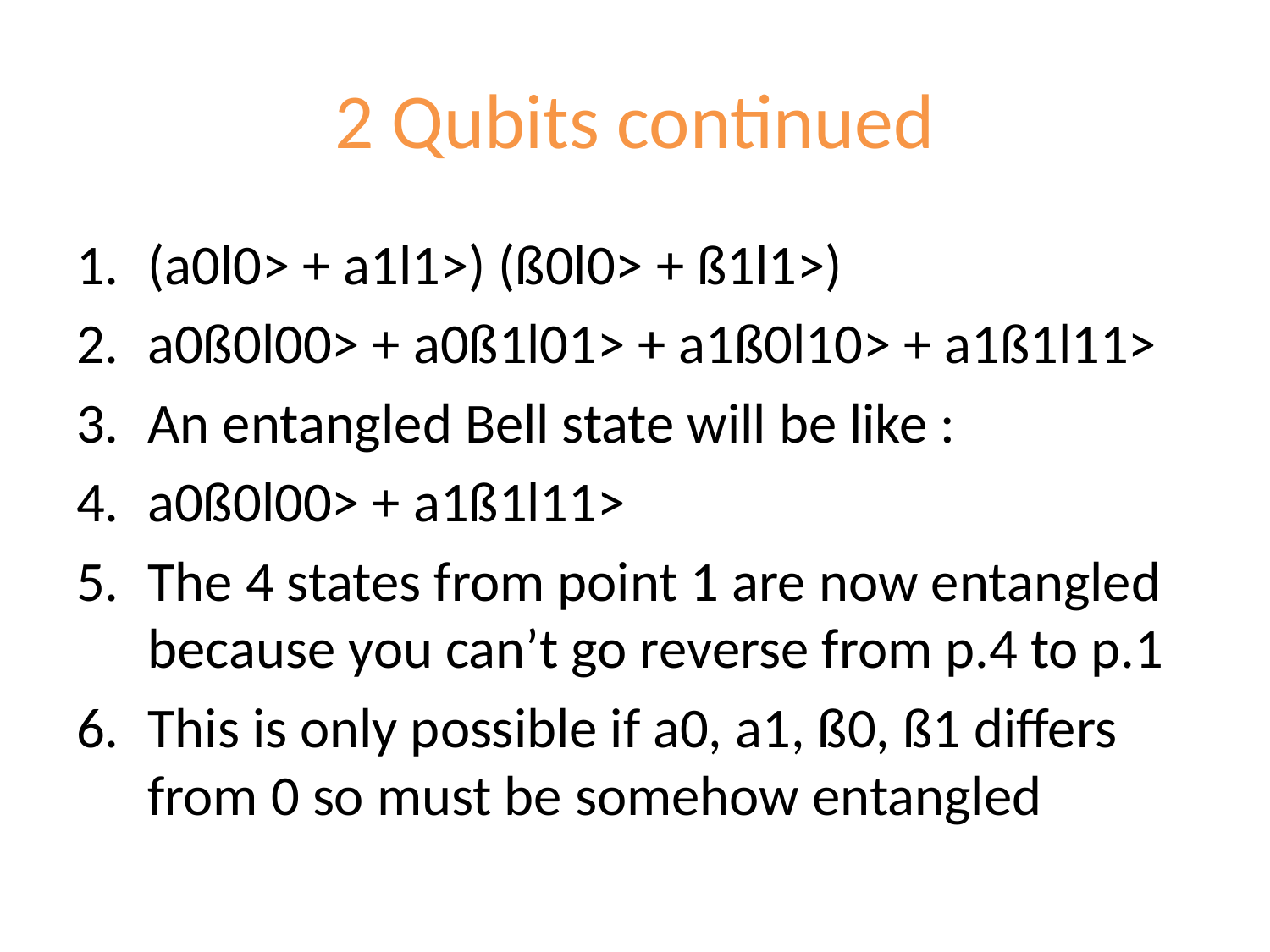

# 2 Qubits continued
(a0l0> + a1l1>) (ß0l0> + ß1l1>)
a0ß0l00> + a0ß1l01> + a1ß0l10> + a1ß1l11>
An entangled Bell state will be like :
a0ß0l00> + a1ß1l11>
The 4 states from point 1 are now entangled because you can’t go reverse from p.4 to p.1
This is only possible if a0, a1, ß0, ß1 differs from 0 so must be somehow entangled